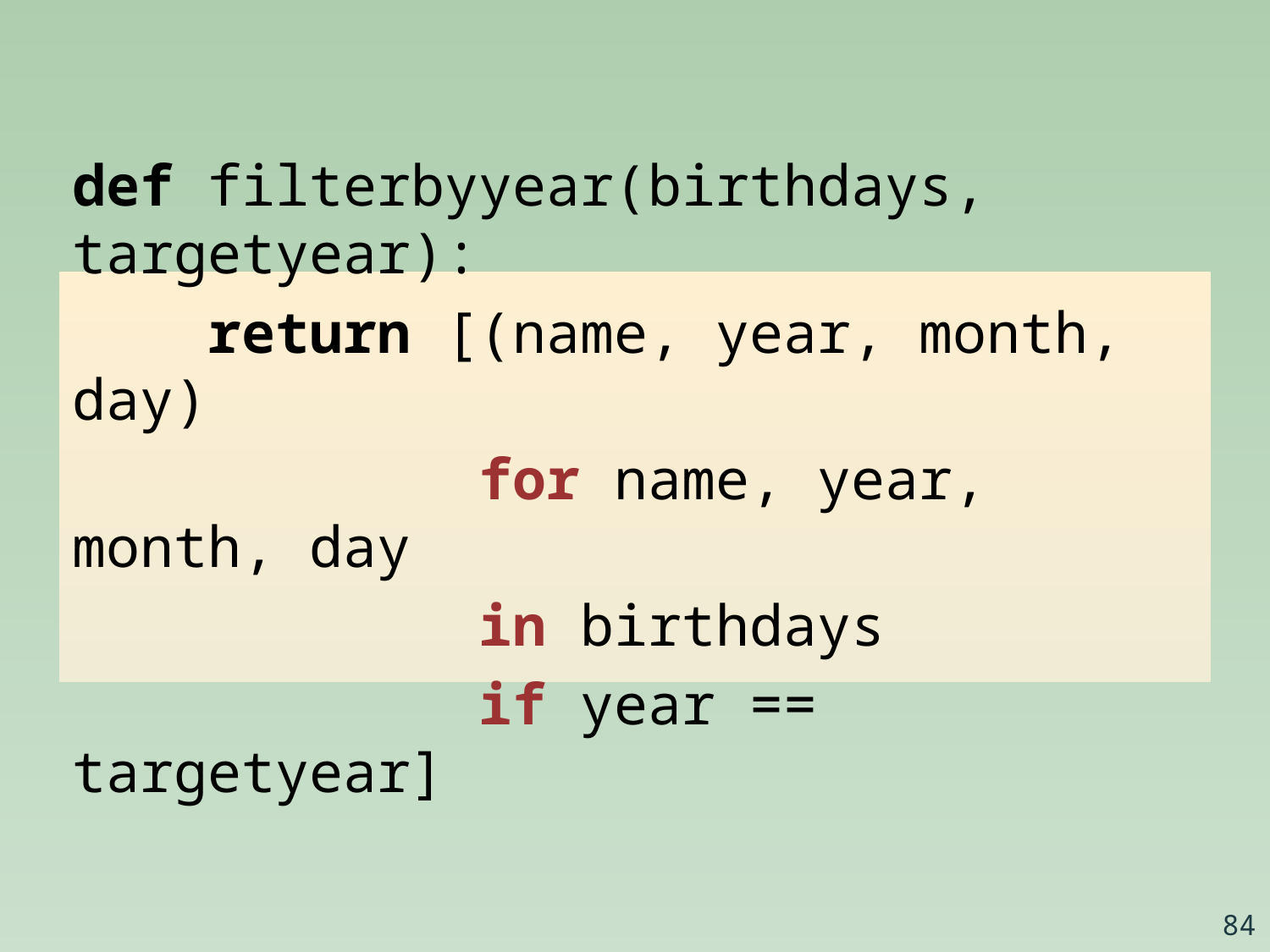

def filterbyyear(birthdays, targetyear):
    return [(name, year, month, day)
            for name, year, month, day
            in birthdays
            if year == targetyear]
84